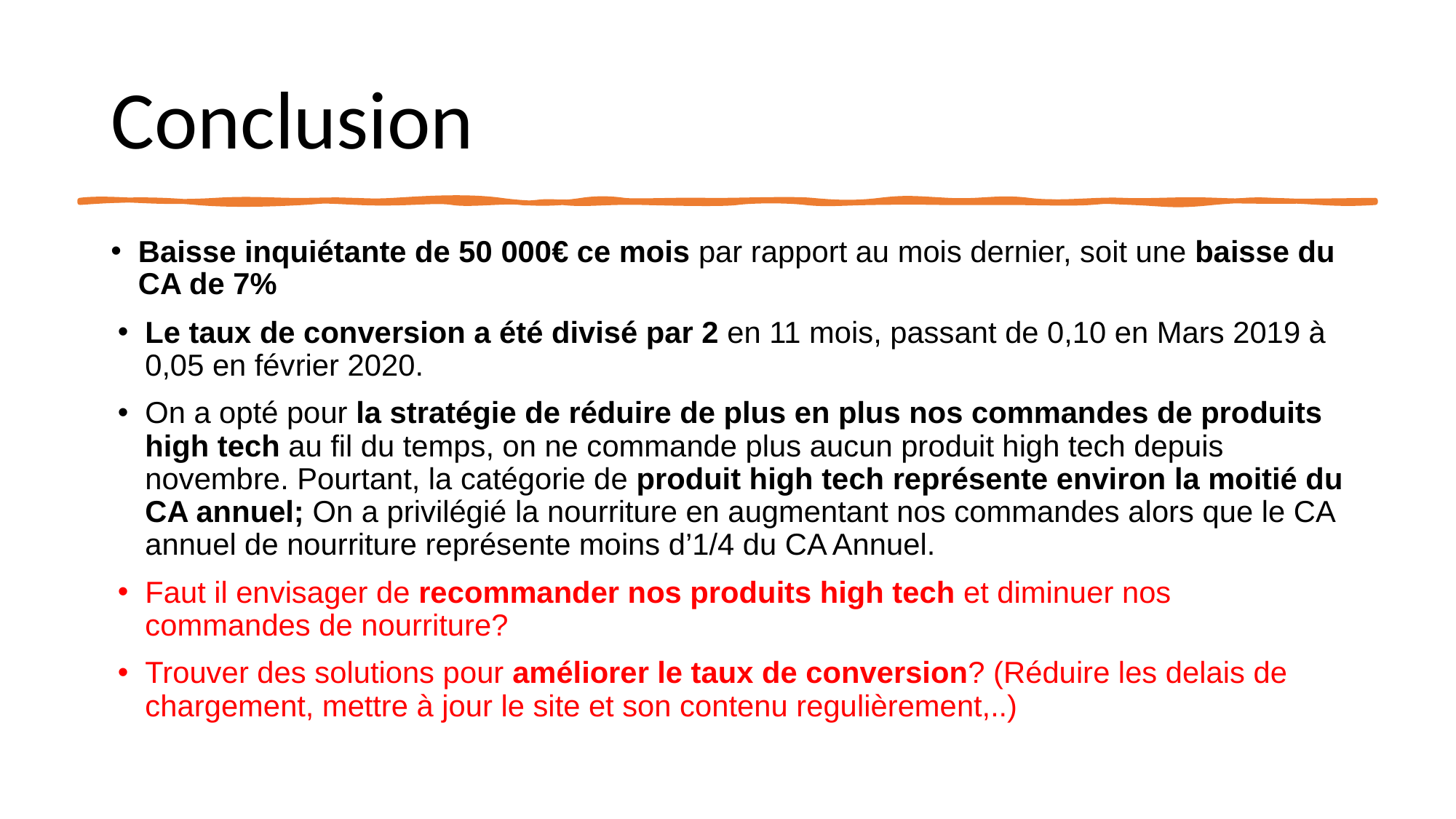

# Conclusion

Baisse inquiétante de 50 000€ ce mois par rapport au mois dernier, soit une baisse du CA de 7%
Le taux de conversion a été divisé par 2 en 11 mois, passant de 0,10 en Mars 2019 à 0,05 en février 2020.
On a opté pour la stratégie de réduire de plus en plus nos commandes de produits high tech au fil du temps, on ne commande plus aucun produit high tech depuis novembre. Pourtant, la catégorie de produit high tech représente environ la moitié du CA annuel; On a privilégié la nourriture en augmentant nos commandes alors que le CA annuel de nourriture représente moins d’1/4 du CA Annuel.
Faut il envisager de recommander nos produits high tech et diminuer nos commandes de nourriture?
Trouver des solutions pour améliorer le taux de conversion? (Réduire les delais de chargement, mettre à jour le site et son contenu regulièrement,..)